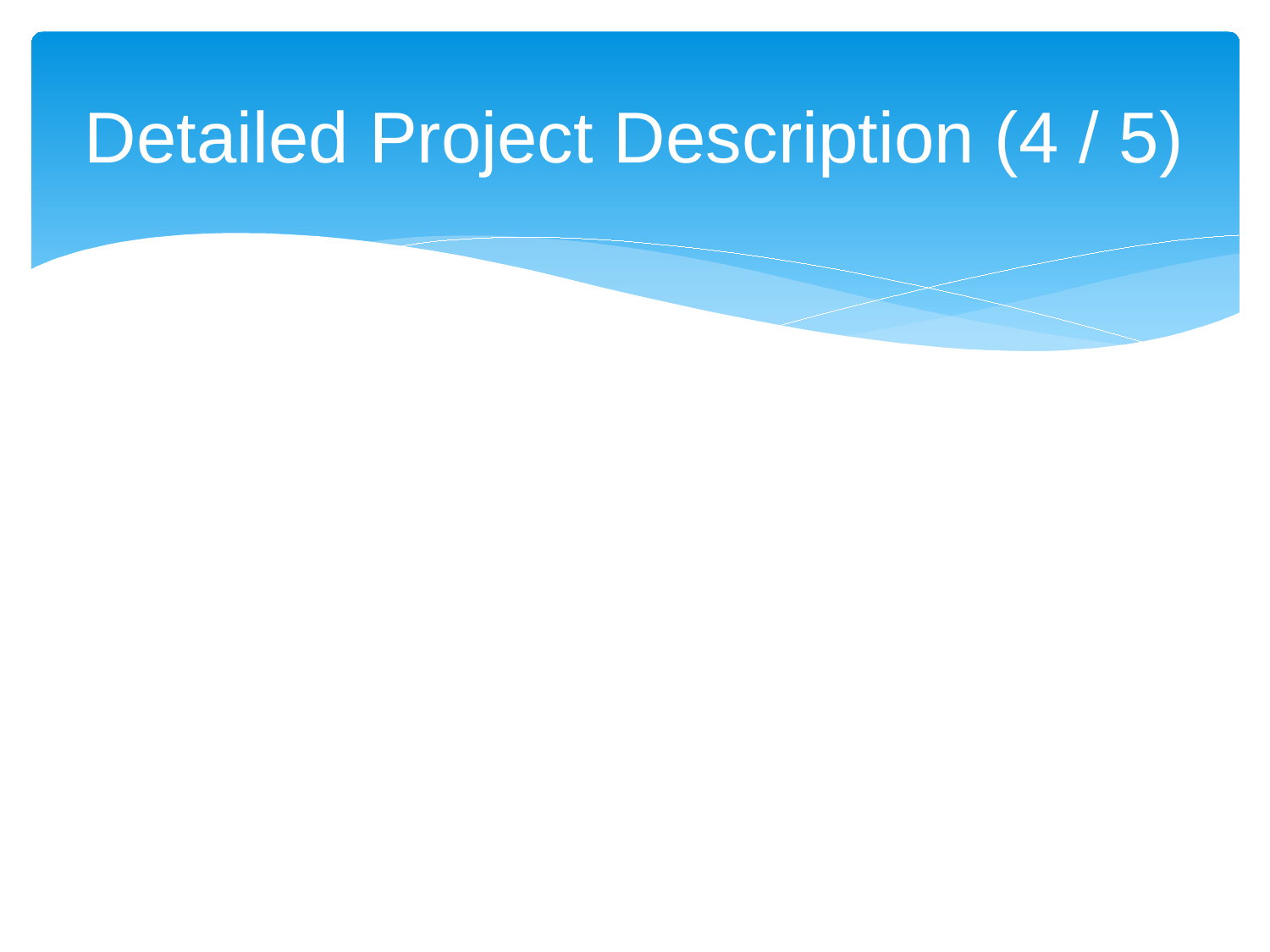

# Detailed Project Description (4 / 5)